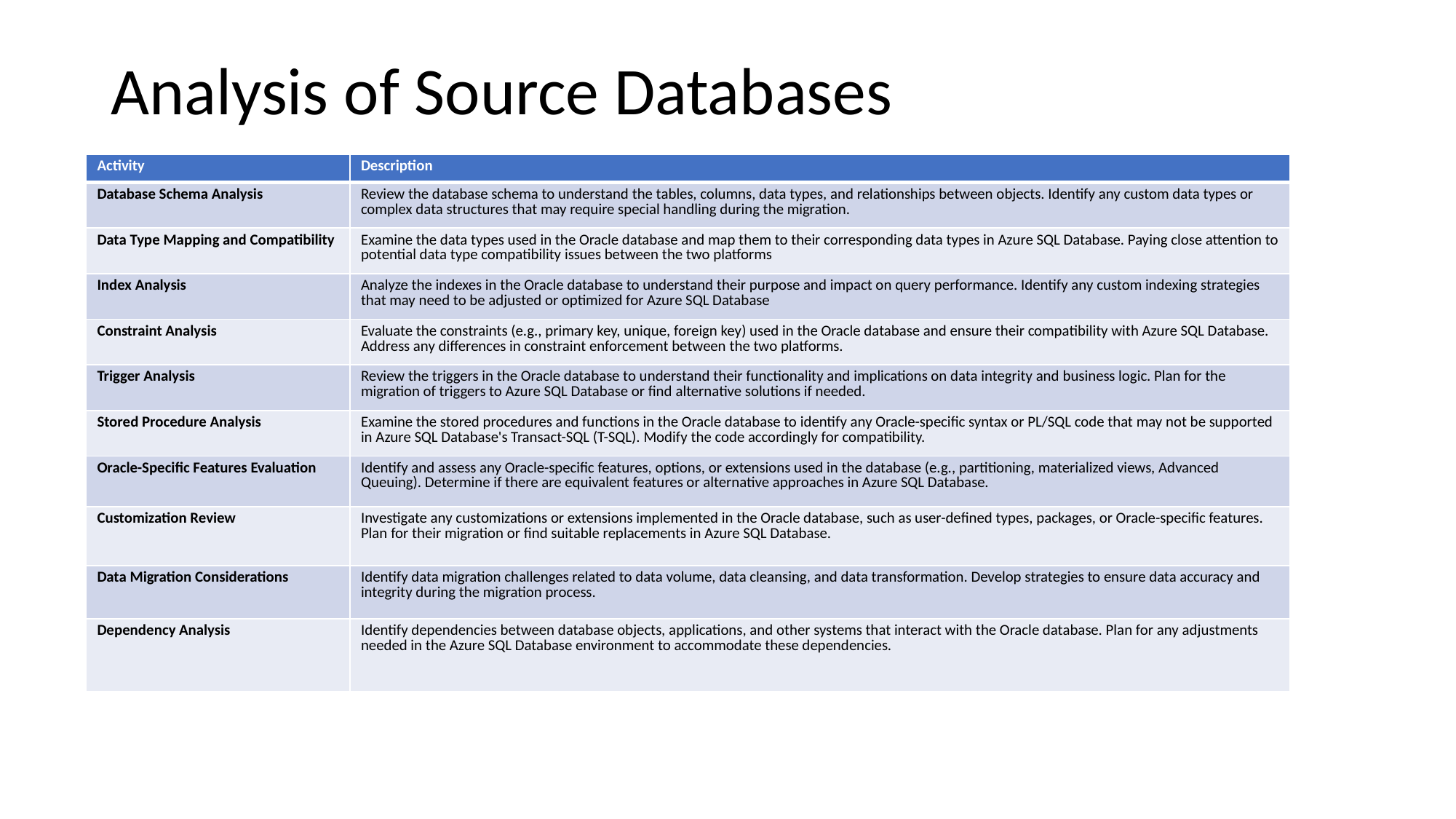

# Analysis of Source Databases
| Activity | Description |
| --- | --- |
| Database Schema Analysis | Review the database schema to understand the tables, columns, data types, and relationships between objects. Identify any custom data types or complex data structures that may require special handling during the migration. |
| Data Type Mapping and Compatibility | Examine the data types used in the Oracle database and map them to their corresponding data types in Azure SQL Database. Paying close attention to potential data type compatibility issues between the two platforms |
| Index Analysis | Analyze the indexes in the Oracle database to understand their purpose and impact on query performance. Identify any custom indexing strategies that may need to be adjusted or optimized for Azure SQL Database |
| Constraint Analysis | Evaluate the constraints (e.g., primary key, unique, foreign key) used in the Oracle database and ensure their compatibility with Azure SQL Database. Address any differences in constraint enforcement between the two platforms. |
| Trigger Analysis | Review the triggers in the Oracle database to understand their functionality and implications on data integrity and business logic. Plan for the migration of triggers to Azure SQL Database or find alternative solutions if needed. |
| Stored Procedure Analysis | Examine the stored procedures and functions in the Oracle database to identify any Oracle-specific syntax or PL/SQL code that may not be supported in Azure SQL Database's Transact-SQL (T-SQL). Modify the code accordingly for compatibility. |
| Oracle-Specific Features Evaluation | Identify and assess any Oracle-specific features, options, or extensions used in the database (e.g., partitioning, materialized views, Advanced Queuing). Determine if there are equivalent features or alternative approaches in Azure SQL Database. |
| Customization Review | Investigate any customizations or extensions implemented in the Oracle database, such as user-defined types, packages, or Oracle-specific features. Plan for their migration or find suitable replacements in Azure SQL Database. |
| Data Migration Considerations | Identify data migration challenges related to data volume, data cleansing, and data transformation. Develop strategies to ensure data accuracy and integrity during the migration process. |
| Dependency Analysis | Identify dependencies between database objects, applications, and other systems that interact with the Oracle database. Plan for any adjustments needed in the Azure SQL Database environment to accommodate these dependencies. |